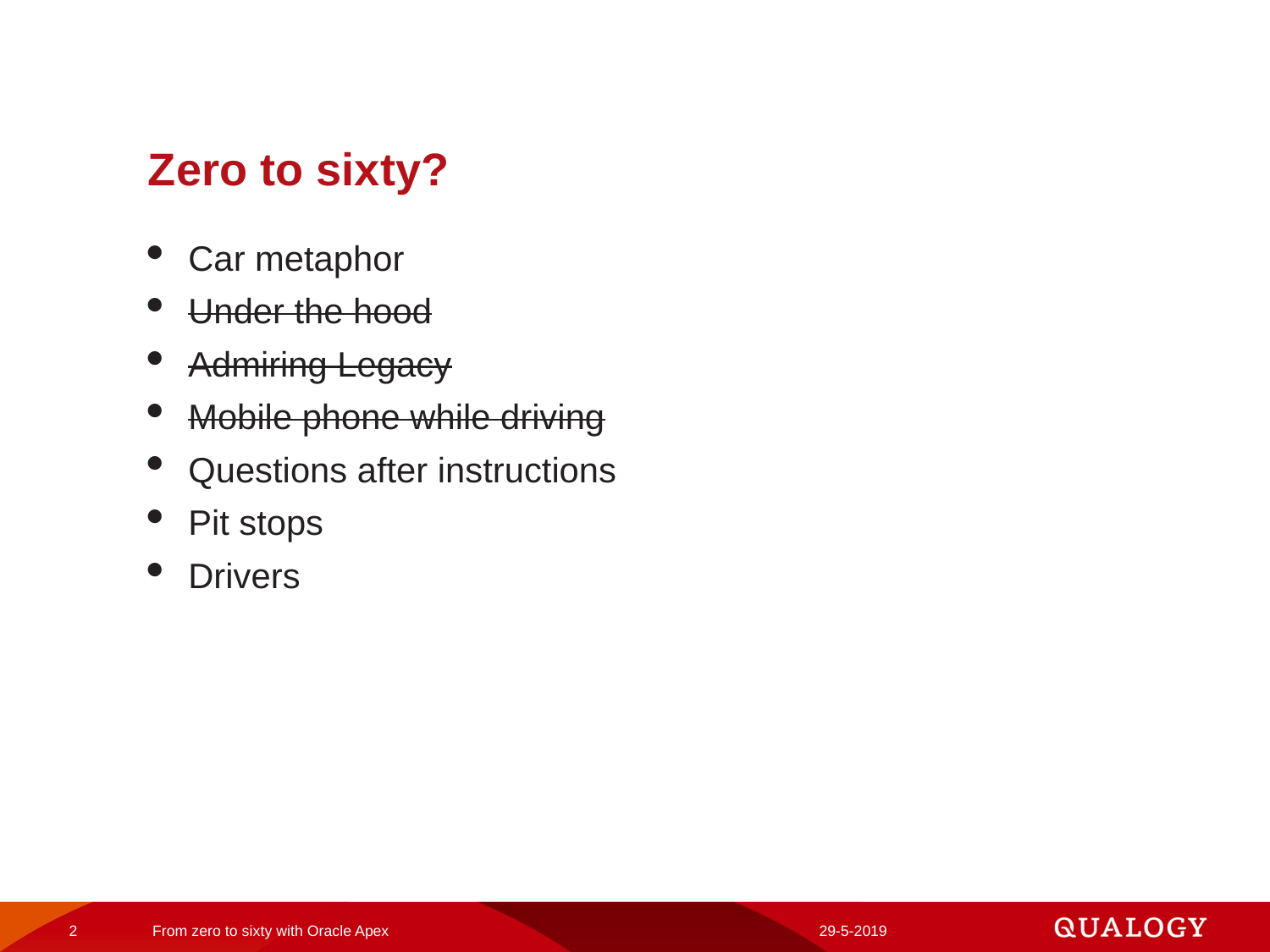

# Zero to sixty?
Car metaphor
Under the hood
Admiring Legacy
Mobile phone while driving
Questions after instructions
Pit stops
Drivers

2
From zero to sixty with Oracle Apex
29-5-2019